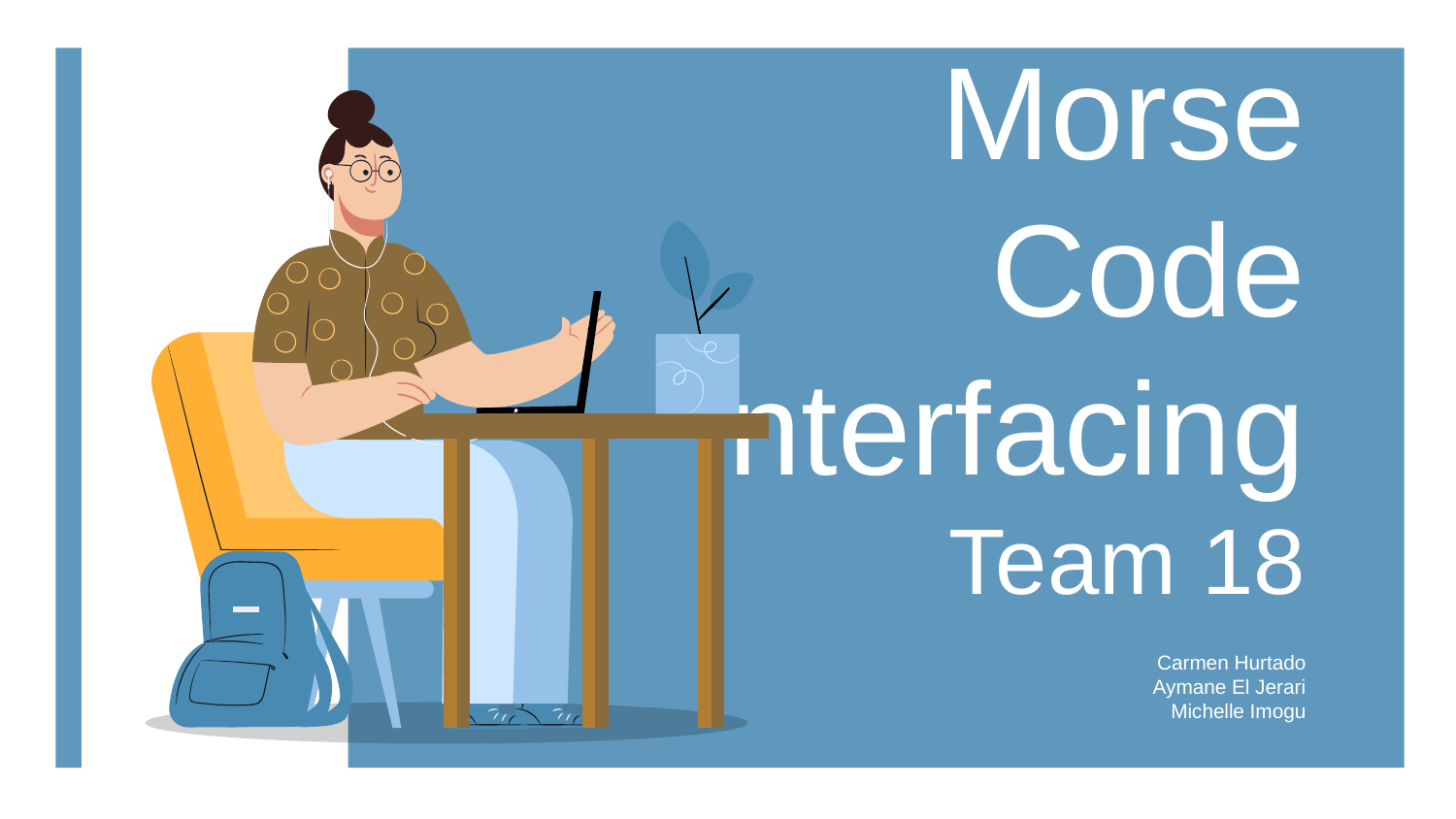

# Morse Code Interfacing
Team 18

Carmen Hurtado
Aymane El Jerari
Michelle Imogu